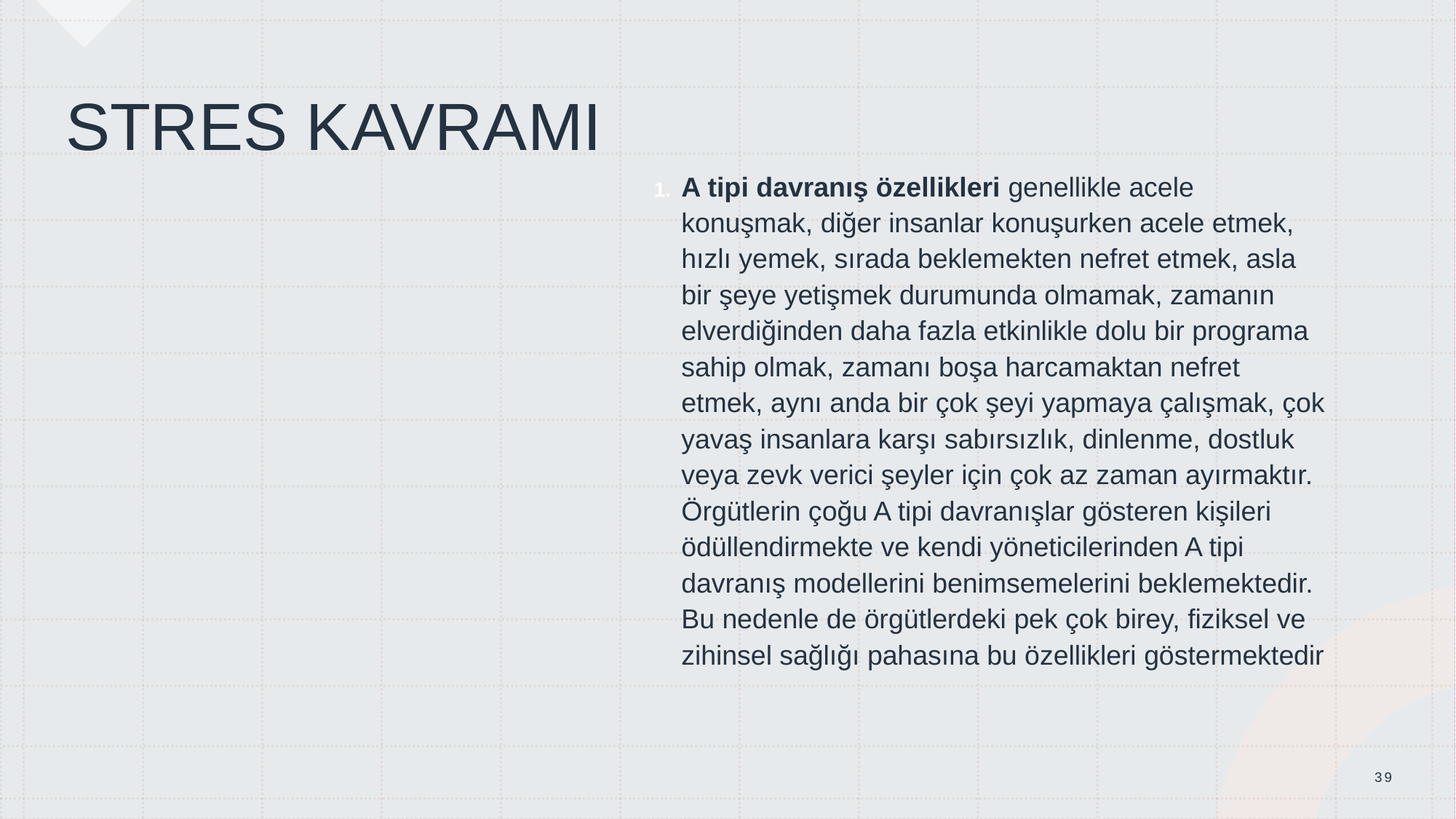

STRES KAVRAMI
A tipi davranış özellikleri genellikle acele konuşmak, diğer insanlar konuşurken acele etmek, hızlı yemek, sırada beklemekten nefret etmek, asla bir şeye yetişmek durumunda olmamak, zamanın elverdiğinden daha fazla etkinlikle dolu bir programa sahip olmak, zamanı boşa harcamaktan nefret etmek, aynı anda bir çok şeyi yapmaya çalışmak, çok yavaş insanlara karşı sabırsızlık, dinlenme, dostluk veya zevk verici şeyler için çok az zaman ayırmaktır. Örgütlerin çoğu A tipi davranışlar gösteren kişileri ödüllendirmekte ve kendi yöneticilerinden A tipi davranış modellerini benimsemelerini beklemektedir. Bu nedenle de örgütlerdeki pek çok birey, fiziksel ve zihinsel sağlığı pahasına bu özellikleri göstermektedir

39